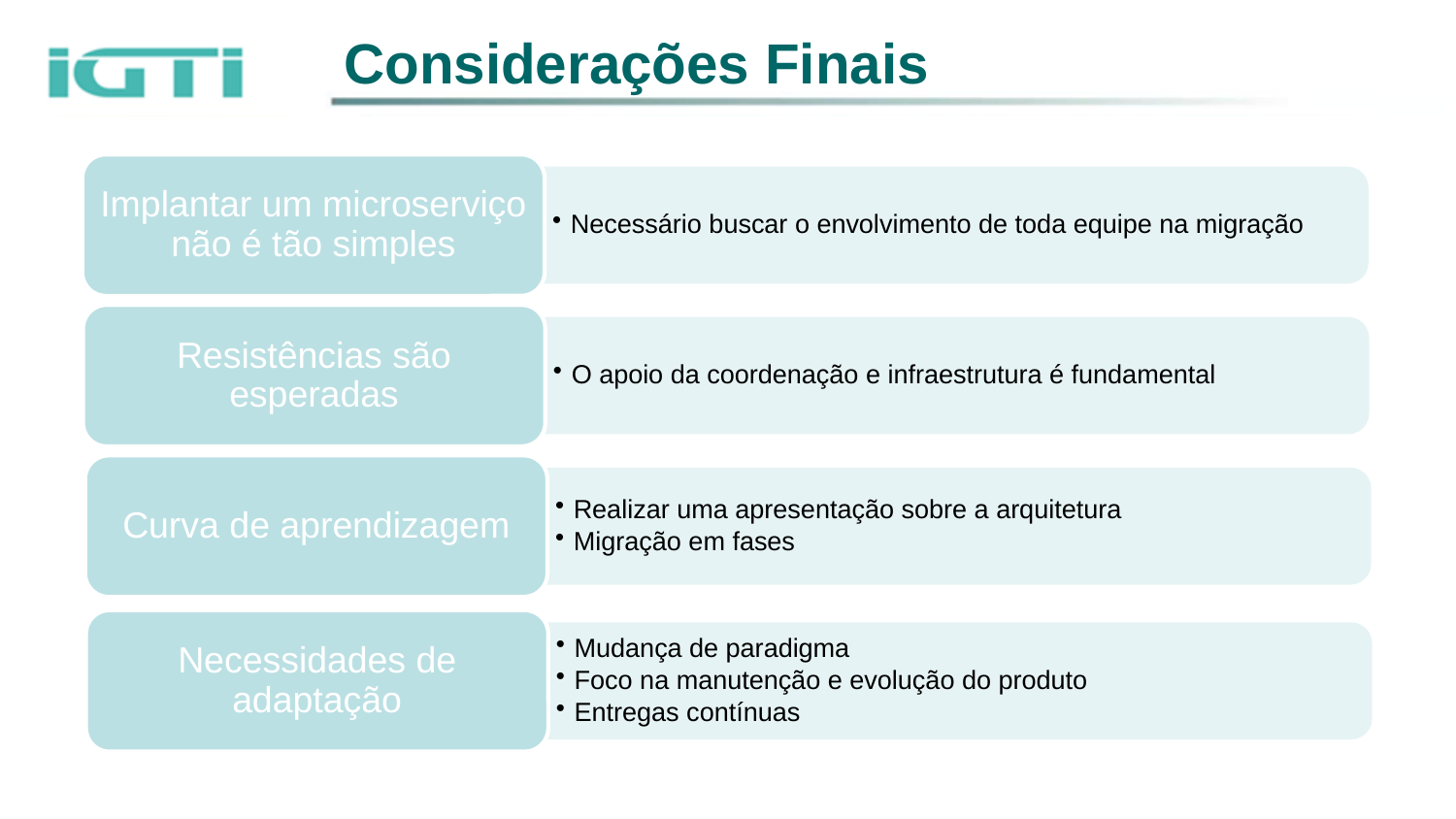

# Considerações Finais

Implantar um microserviço não é tão simples

Necessário buscar o envolvimento de toda equipe na migração

Resistências são esperadas

O apoio da coordenação e infraestrutura é fundamental

Curva de aprendizagem

Realizar uma apresentação sobre a arquitetura
Migração em fases

Necessidades de adaptação

Mudança de paradigma
Foco na manutenção e evolução do produto
Entregas contínuas